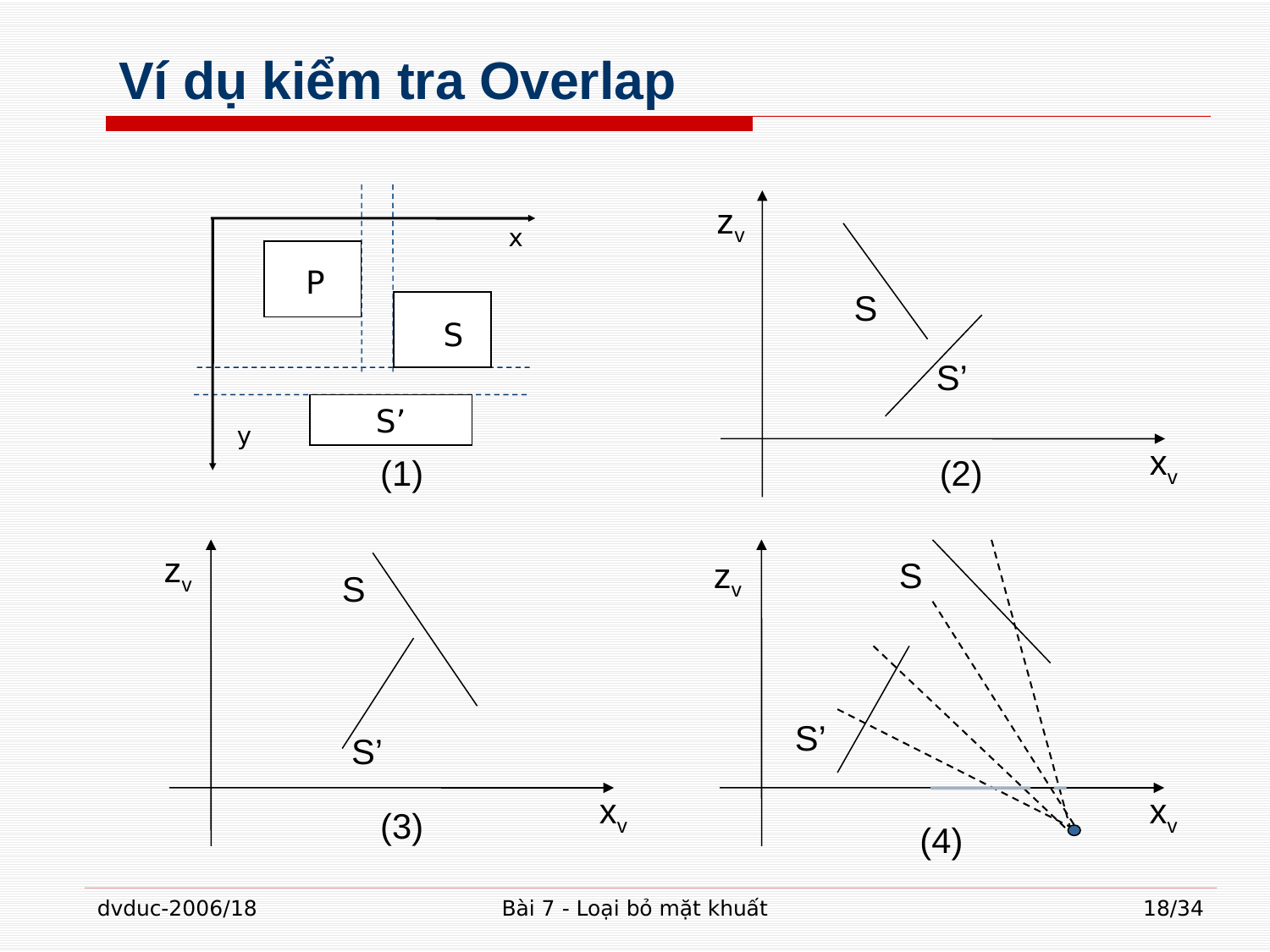

# Ví dụ kiểm tra Overlap

x

P

S

S’
y

zv

S

S’
xv
(1)
(2)

zv
S

S’
xv

zv
S

S’
xv

(3)
(4)
dvduc-2006/18
Bài 7 - Loại bỏ mặt khuất
18/34